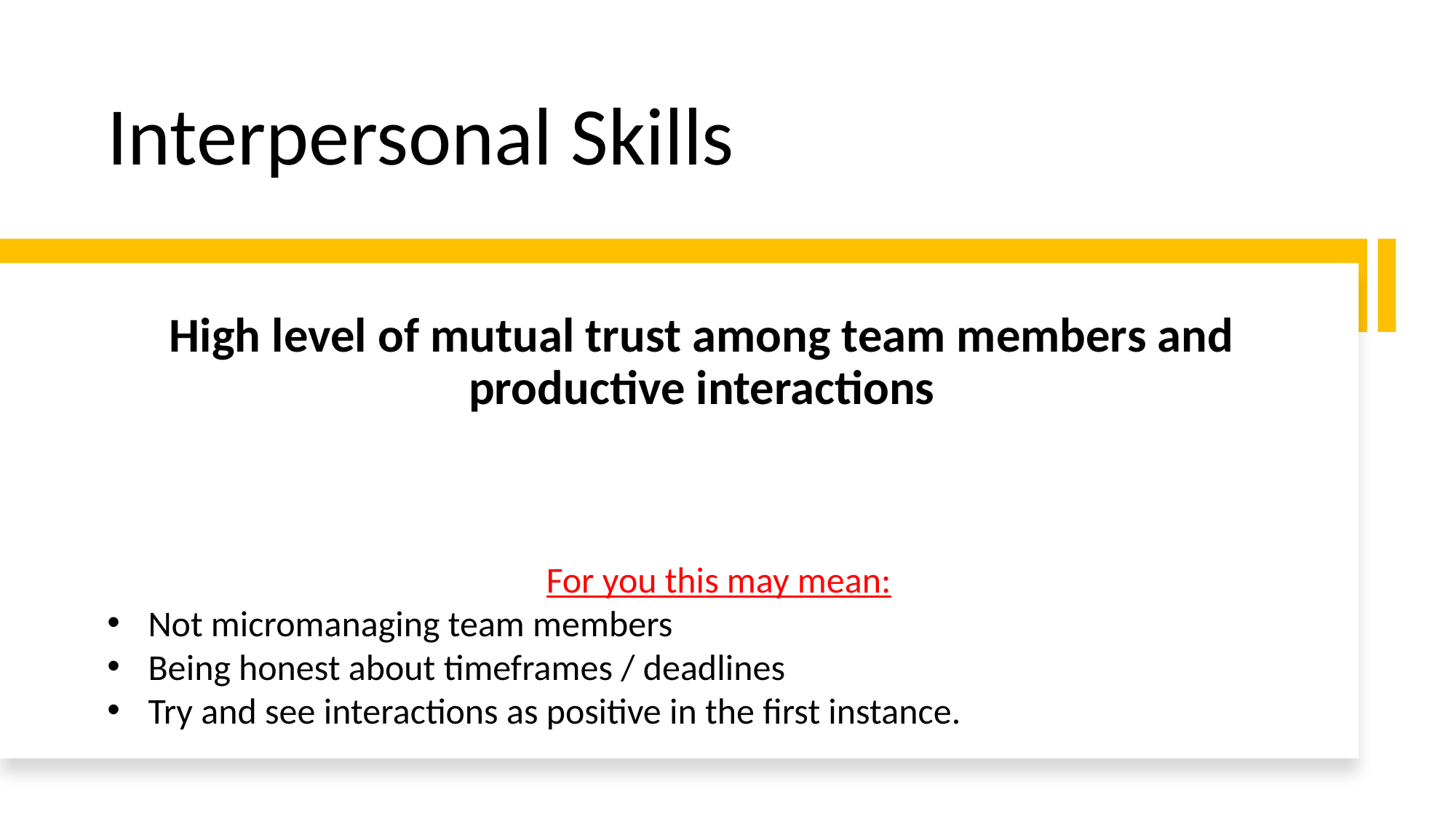

# Interpersonal Skills

High level of mutual trust among team members and productive interactions
For you this may mean:
Not micromanaging team members
Being honest about timeframes / deadlines
Try and see interactions as positive in the first instance.